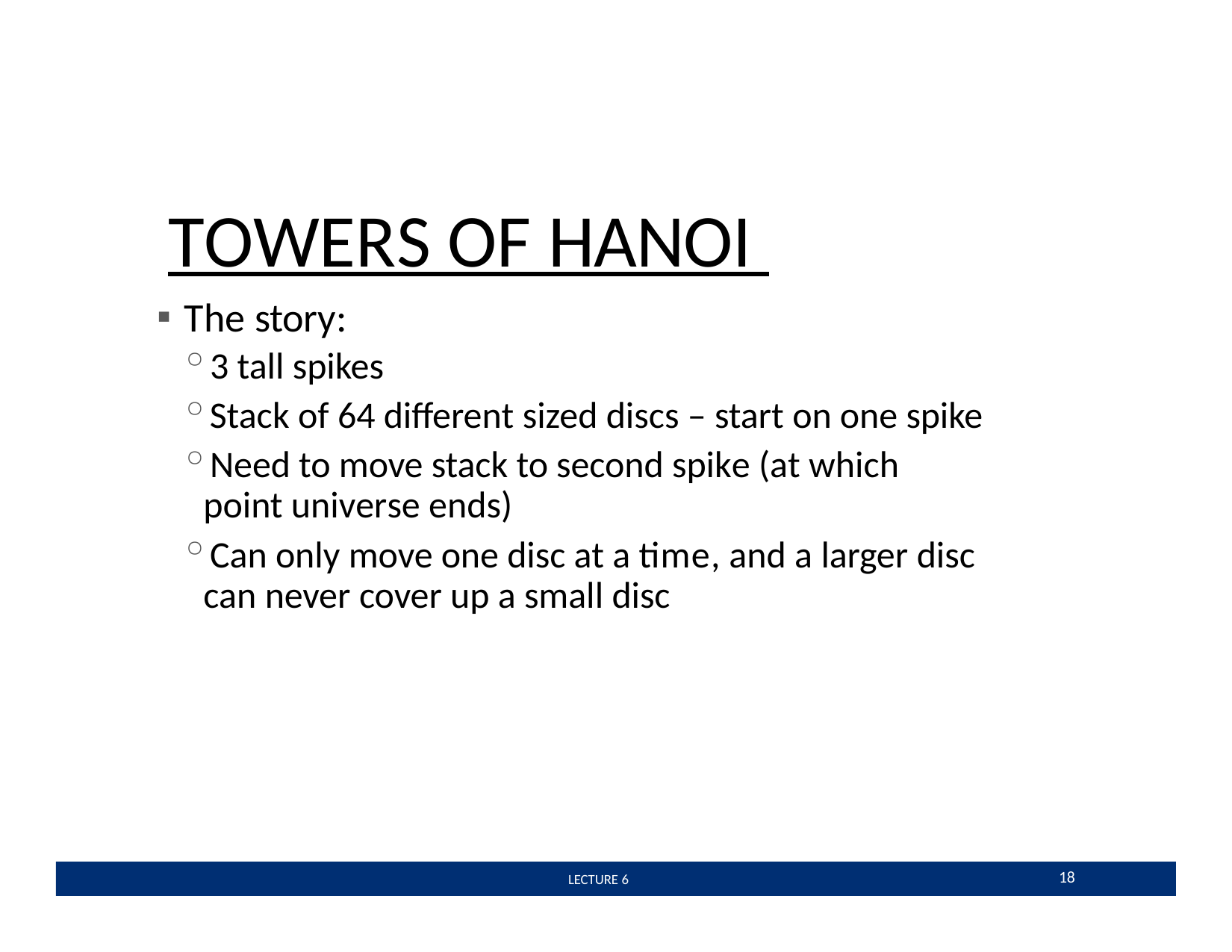

# TOWERS OF HANOI
The story:
3 tall spikes
Stack of 64 diﬀerent sized discs – start on one spike
Need to move stack to second spike (at which point universe ends)
Can only move one disc at a time, and a larger disc can never cover up a small disc
18
 LECTURE 6